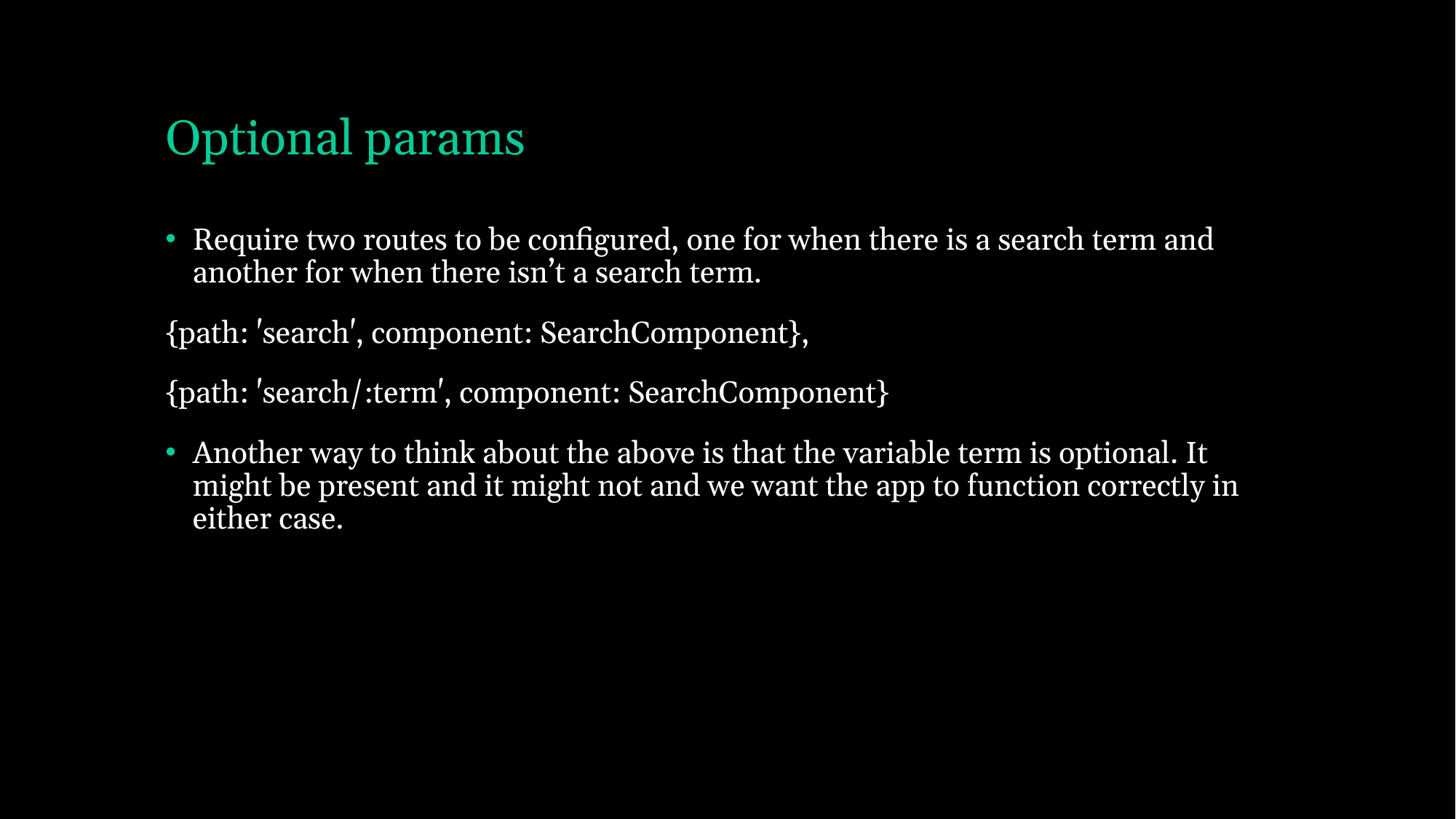

# Optional params
Require two routes to be configured, one for when there is a search term and another for when there isn’t a search term.
{path: 'search', component: SearchComponent},
{path: 'search/:term', component: SearchComponent}
Another way to think about the above is that the variable term is optional. It might be present and it might not and we want the app to function correctly in either case.